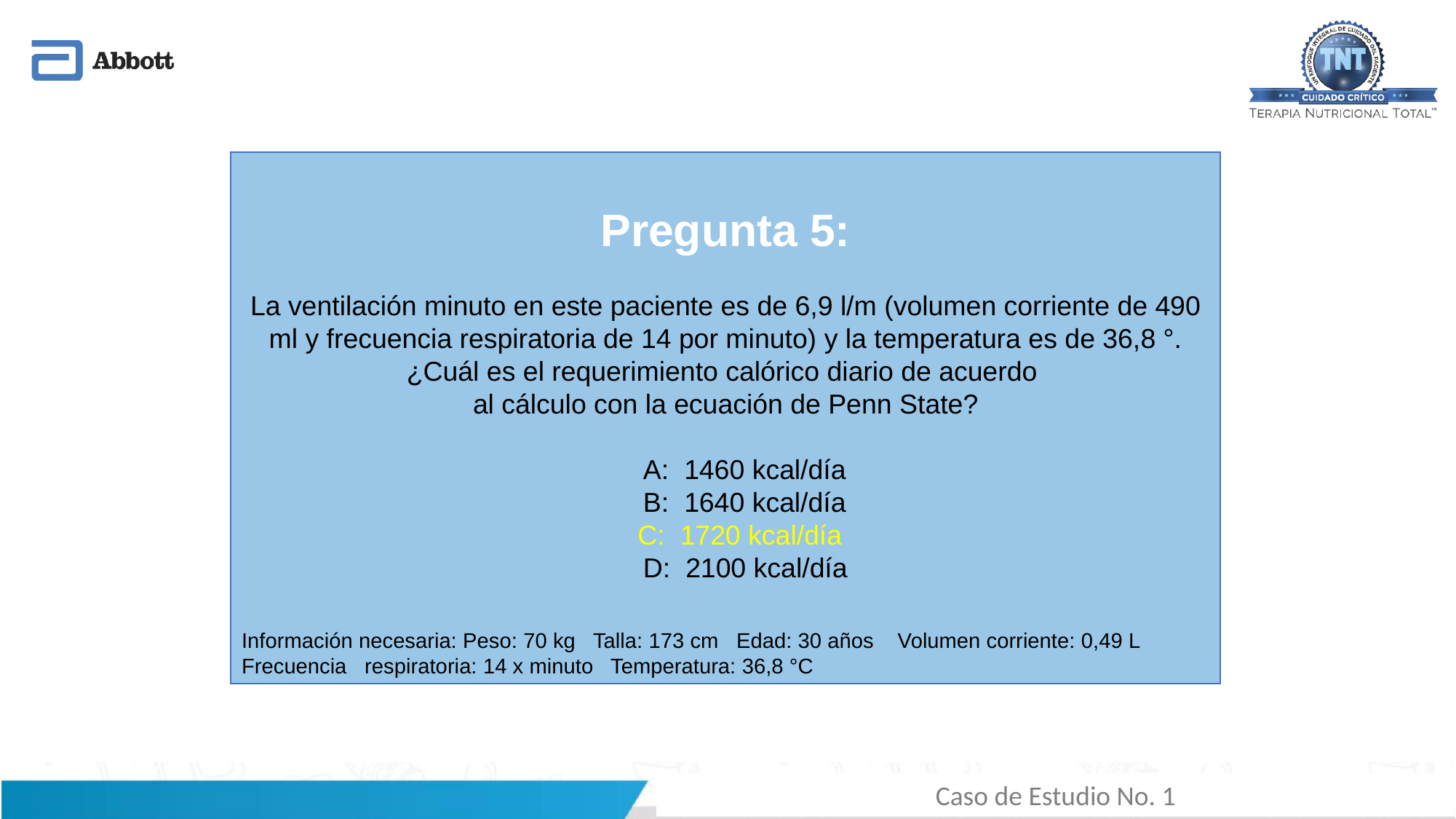

Pregunta 5:

La ventilación minuto en este paciente es de 6,9 l/m (volumen corriente de 490 ml y frecuencia respiratoria de 14 por minuto) y la temperatura es de 36,8 °.
¿Cuál es el requerimiento calórico diario de acuerdo
al cálculo con la ecuación de Penn State?

		                        A:  1460 kcal/día
		                        B:  1640 kcal/día
			         C:  1720 kcal/día
		                        D:  2100 kcal/día

Información necesaria: Peso: 70 kg   Talla: 173 cm   Edad: 30 años    Volumen corriente: 0,49 L   Frecuencia   respiratoria: 14 x minuto   Temperatura: 36,8 °C